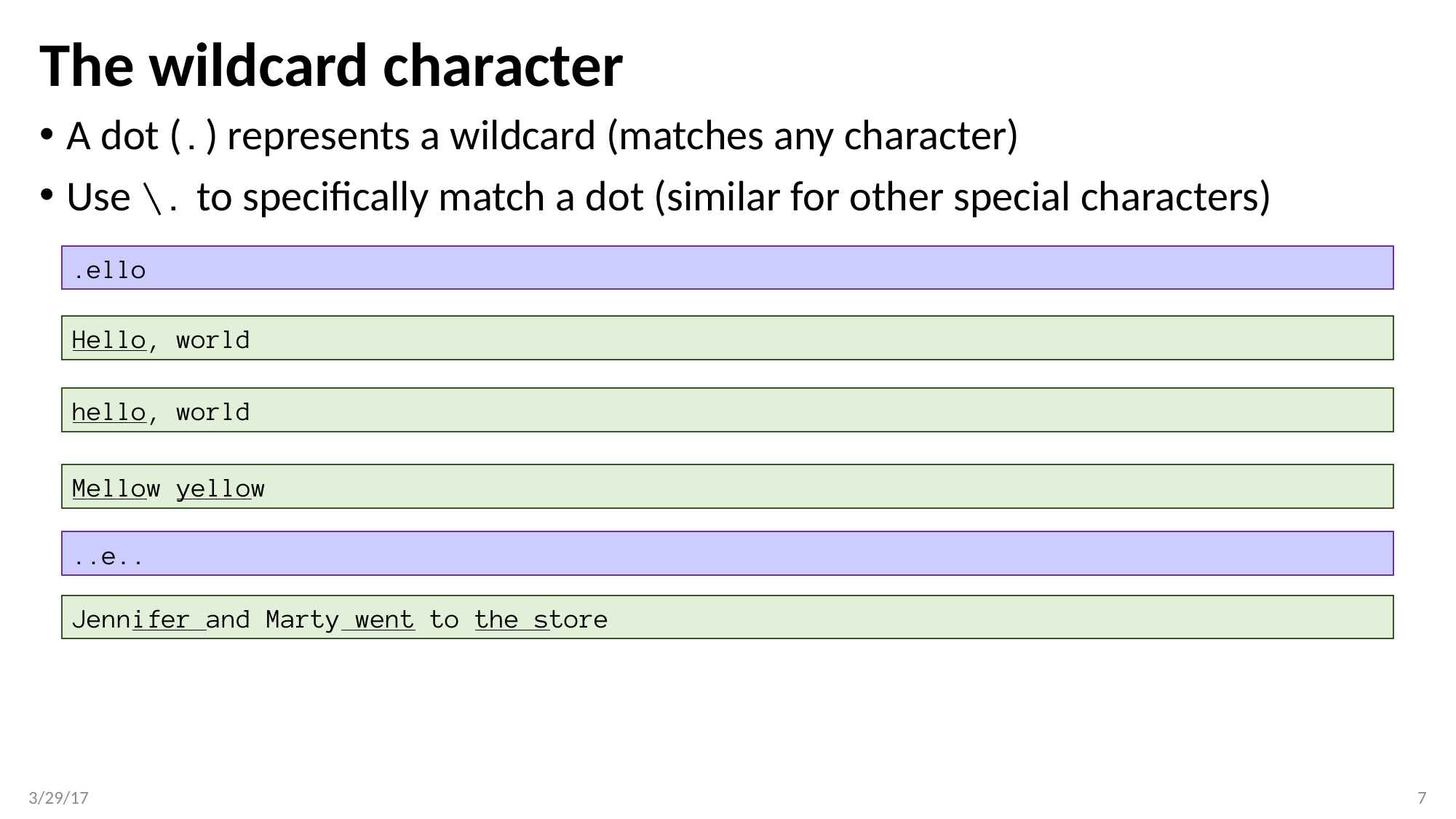

# The wildcard character
A dot (.) represents a wildcard (matches any character)
Use \. to specifically match a dot (similar for other special characters)
.ello
Hello, world
hello, world
Mellow yellow
..e..
Jennifer and Marty went to the store
3/29/17
7